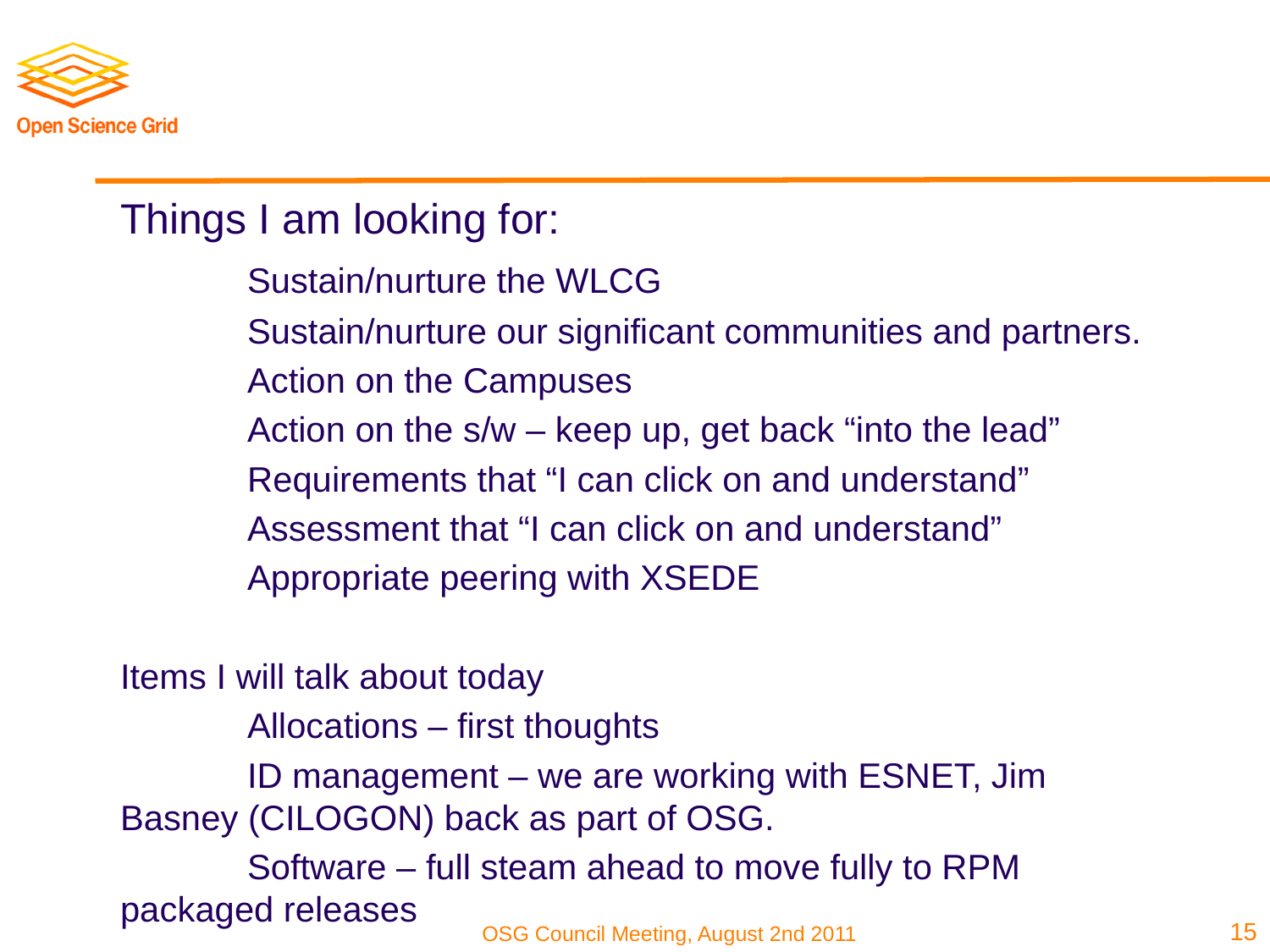

Things I am looking for:
	Sustain/nurture the WLCG
	Sustain/nurture our significant communities and partners.
	Action on the Campuses
	Action on the s/w – keep up, get back “into the lead”
	Requirements that “I can click on and understand”
	Assessment that “I can click on and understand”
	Appropriate peering with XSEDE

Items I will talk about today
	Allocations – first thoughts
	ID management – we are working with ESNET, Jim Basney (CILOGON) back as part of OSG.
	Software – full steam ahead to move fully to RPM packaged releases
15